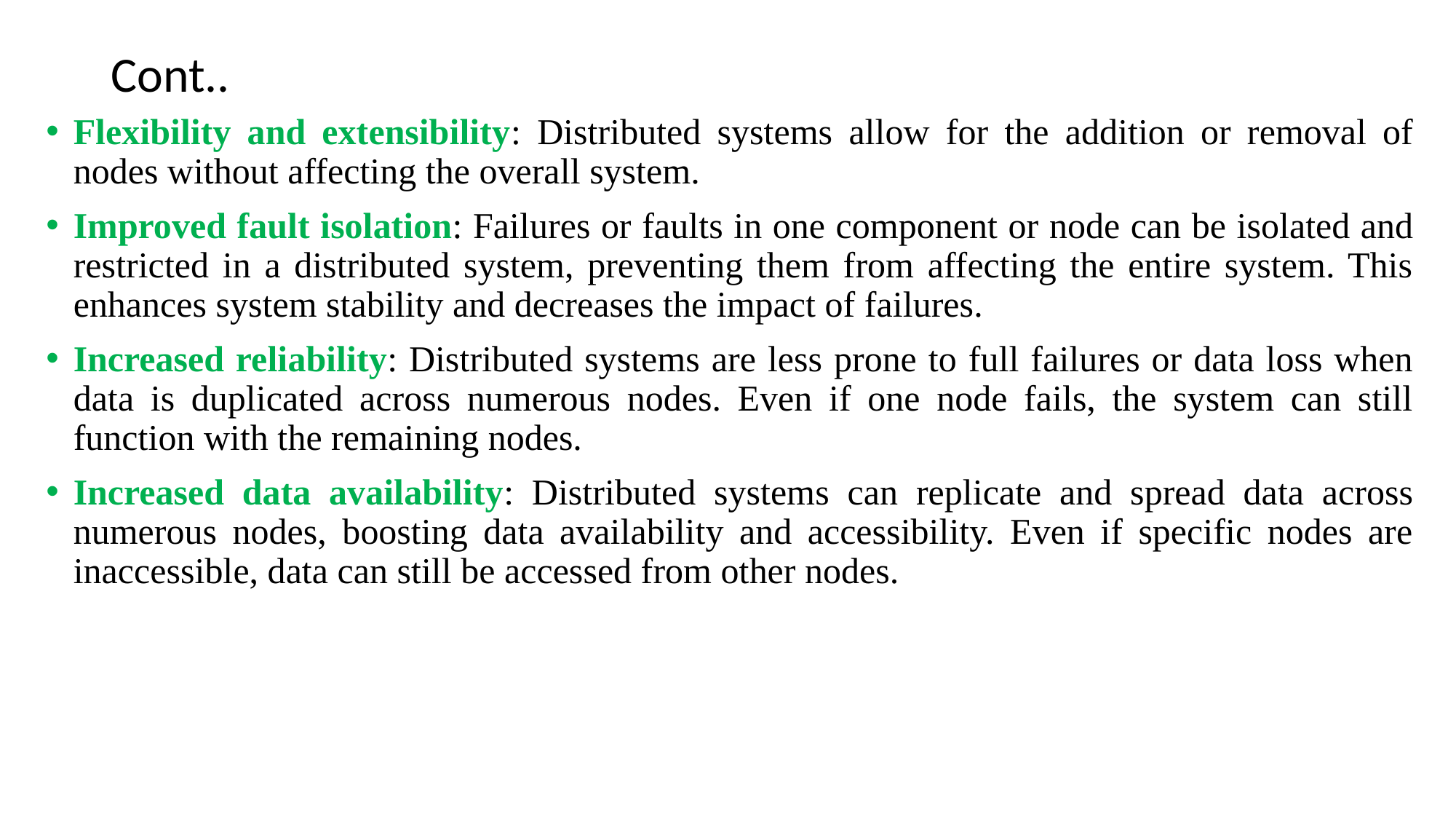

# Cont..
Flexibility and extensibility: Distributed systems allow for the addition or removal of nodes without affecting the overall system.
Improved fault isolation: Failures or faults in one component or node can be isolated and restricted in a distributed system, preventing them from affecting the entire system. This enhances system stability and decreases the impact of failures.
Increased reliability: Distributed systems are less prone to full failures or data loss when data is duplicated across numerous nodes. Even if one node fails, the system can still function with the remaining nodes.
Increased data availability: Distributed systems can replicate and spread data across numerous nodes, boosting data availability and accessibility. Even if specific nodes are inaccessible, data can still be accessed from other nodes.